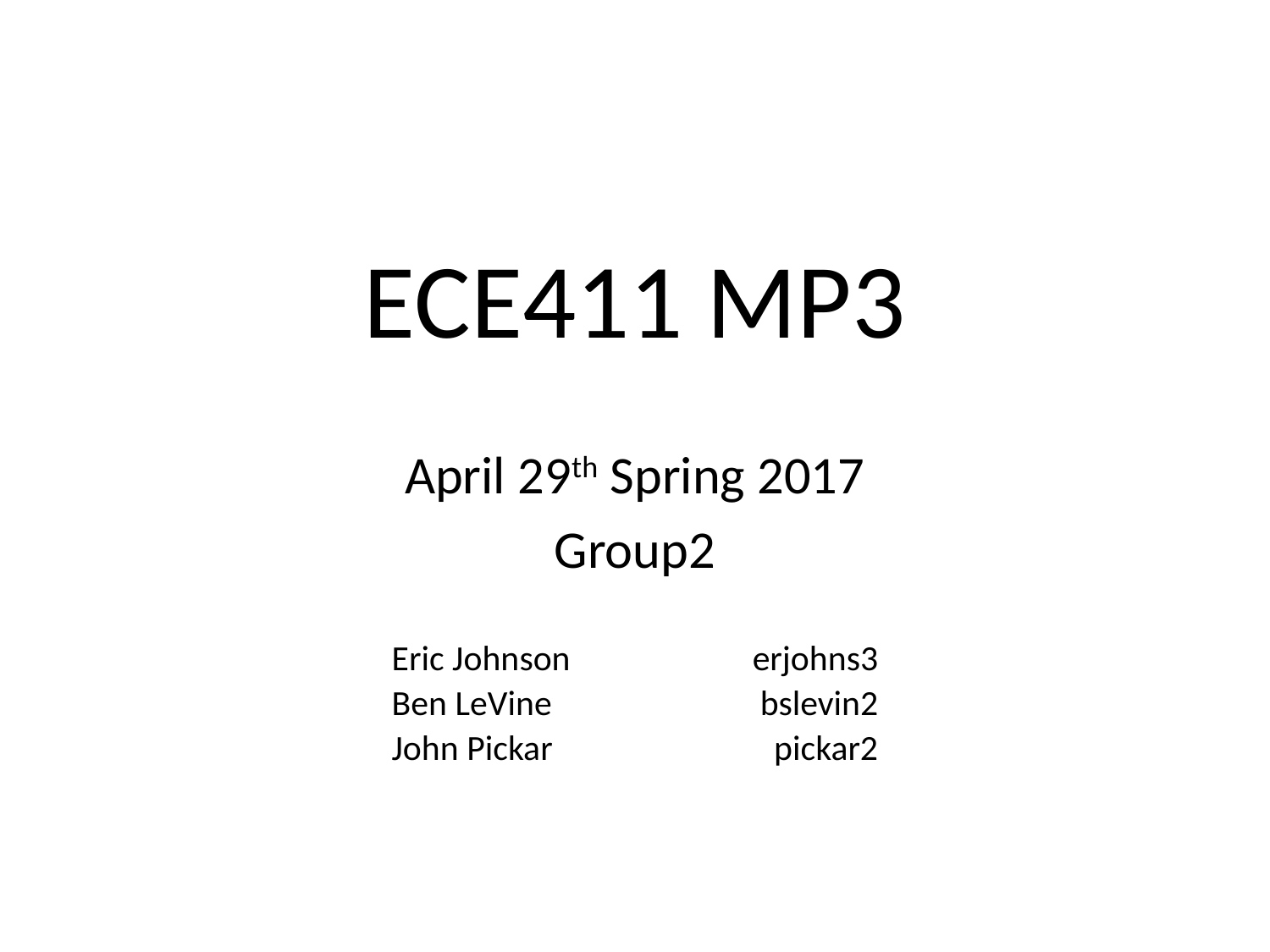

# ECE411 MP3
April 29th Spring 2017
Group2

| Eric Johnson | erjohns3 |
| --- | --- |
| Ben LeVine | bslevin2 |
| John Pickar | pickar2 |